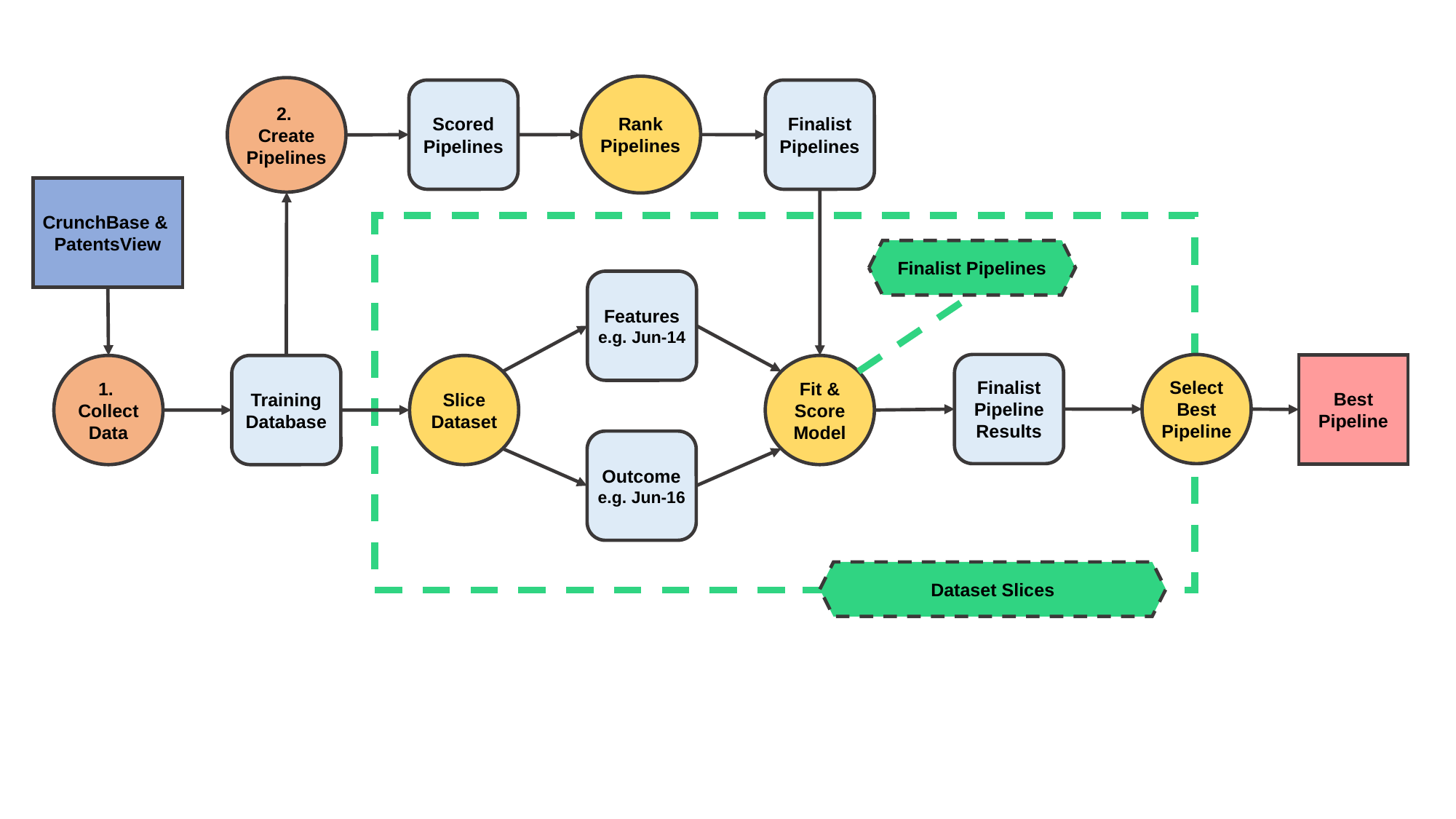

Rank Pipelines
2.
Create Pipelines
Scored Pipelines
Finalist
Pipelines
CrunchBase &  PatentsView

Finalist Pipelines
Features
e.g. Jun-14
Finalist
Pipeline
Results
Select Best Pipeline
Best Pipeline
1.
Collect Data
Training Database
Slice Dataset
Fit & Score
Model
Outcome
e.g. Jun-16
Dataset Slices